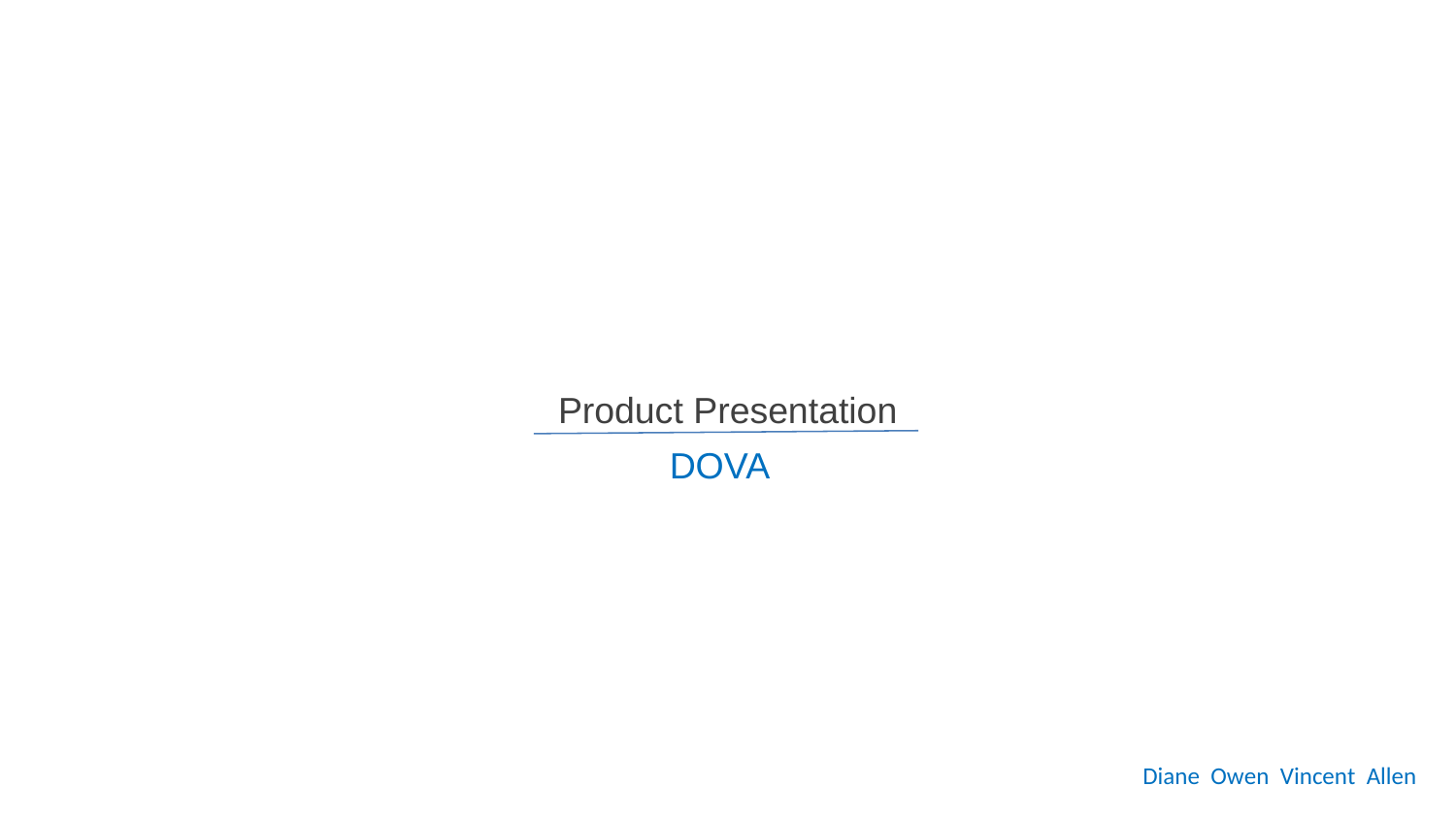

Product Presentation
DOVA
Diane  Owen  Vincent  Allen